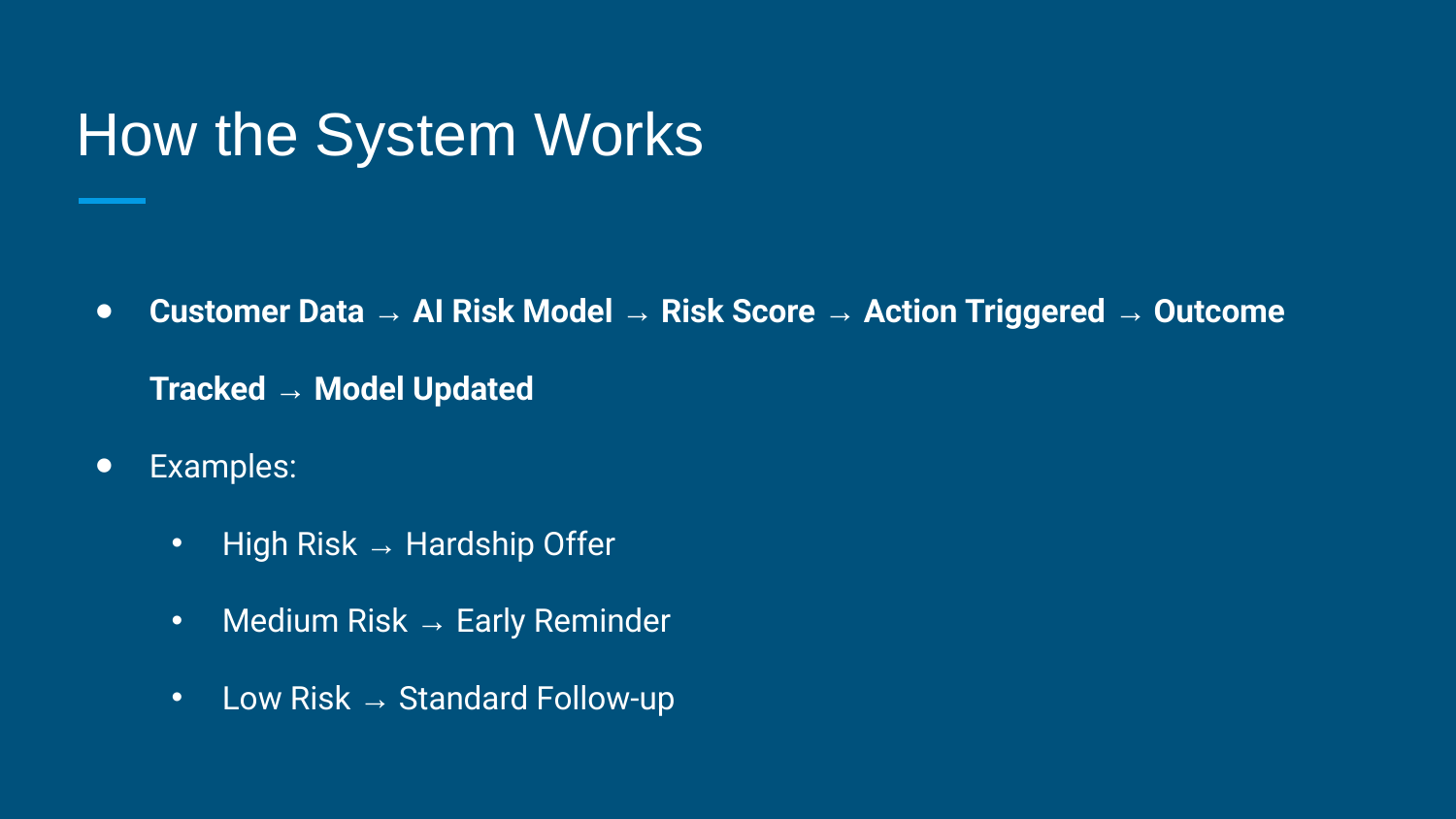

# How the System Works
Customer Data → AI Risk Model → Risk Score → Action Triggered → Outcome Tracked → Model Updated
Examples:
High Risk → Hardship Offer
Medium Risk → Early Reminder
Low Risk → Standard Follow-up